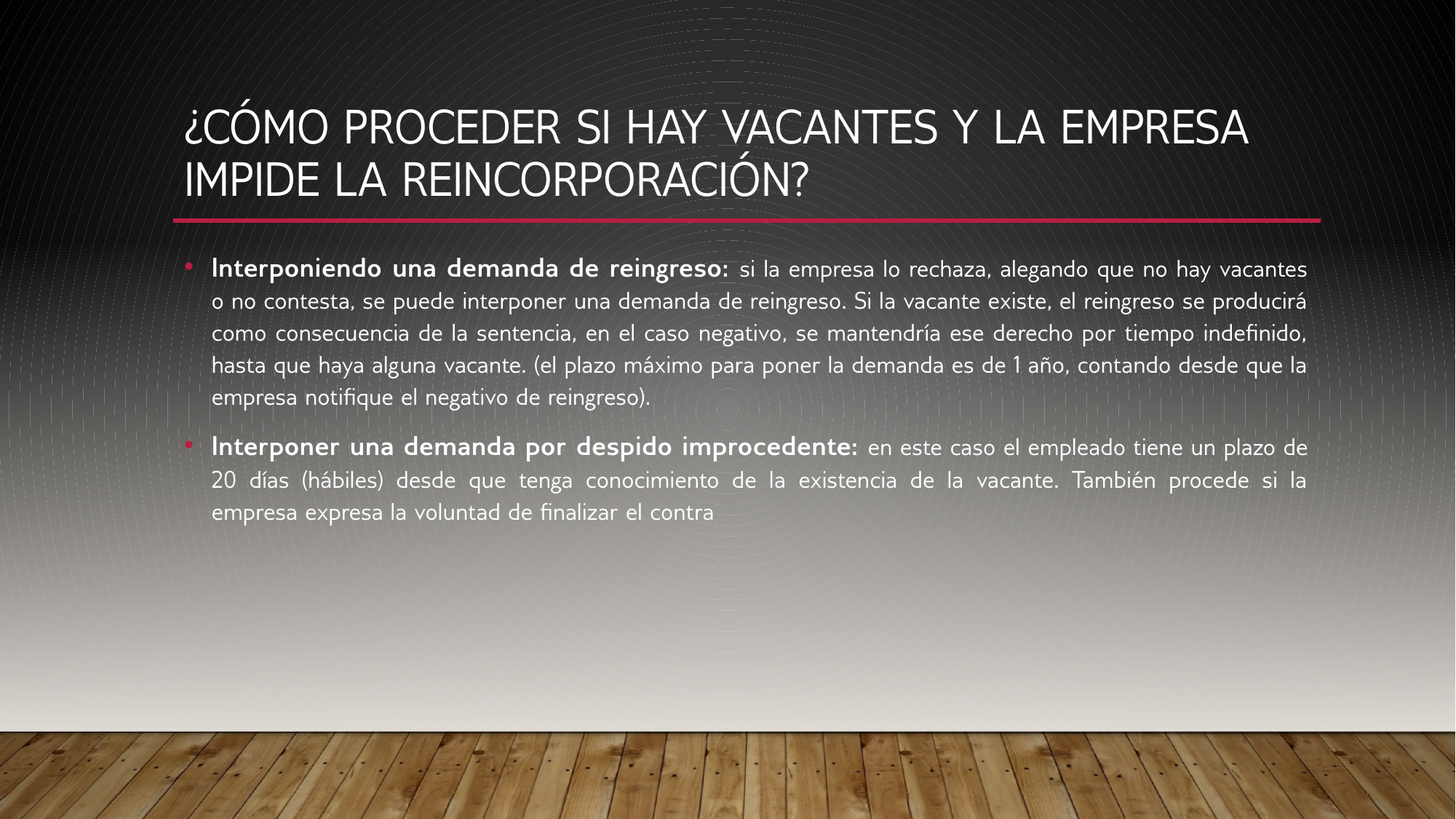

# ¿Cómo proceder si hay vacantes y la empresa impide la reincorporación?
Interponiendo una demanda de reingreso: si la empresa lo rechaza, alegando que no hay vacantes o no contesta, se puede interponer una demanda de reingreso. Si la vacante existe, el reingreso se producirá como consecuencia de la sentencia, en el caso negativo, se mantendría ese derecho por tiempo indefinido, hasta que haya alguna vacante. (el plazo máximo para poner la demanda es de 1 año, contando desde que la empresa notifique el negativo de reingreso).
Interponer una demanda por despido improcedente: en este caso el empleado tiene un plazo de 20 días (hábiles) desde que tenga conocimiento de la existencia de la vacante. También procede si la empresa expresa la voluntad de finalizar el contra